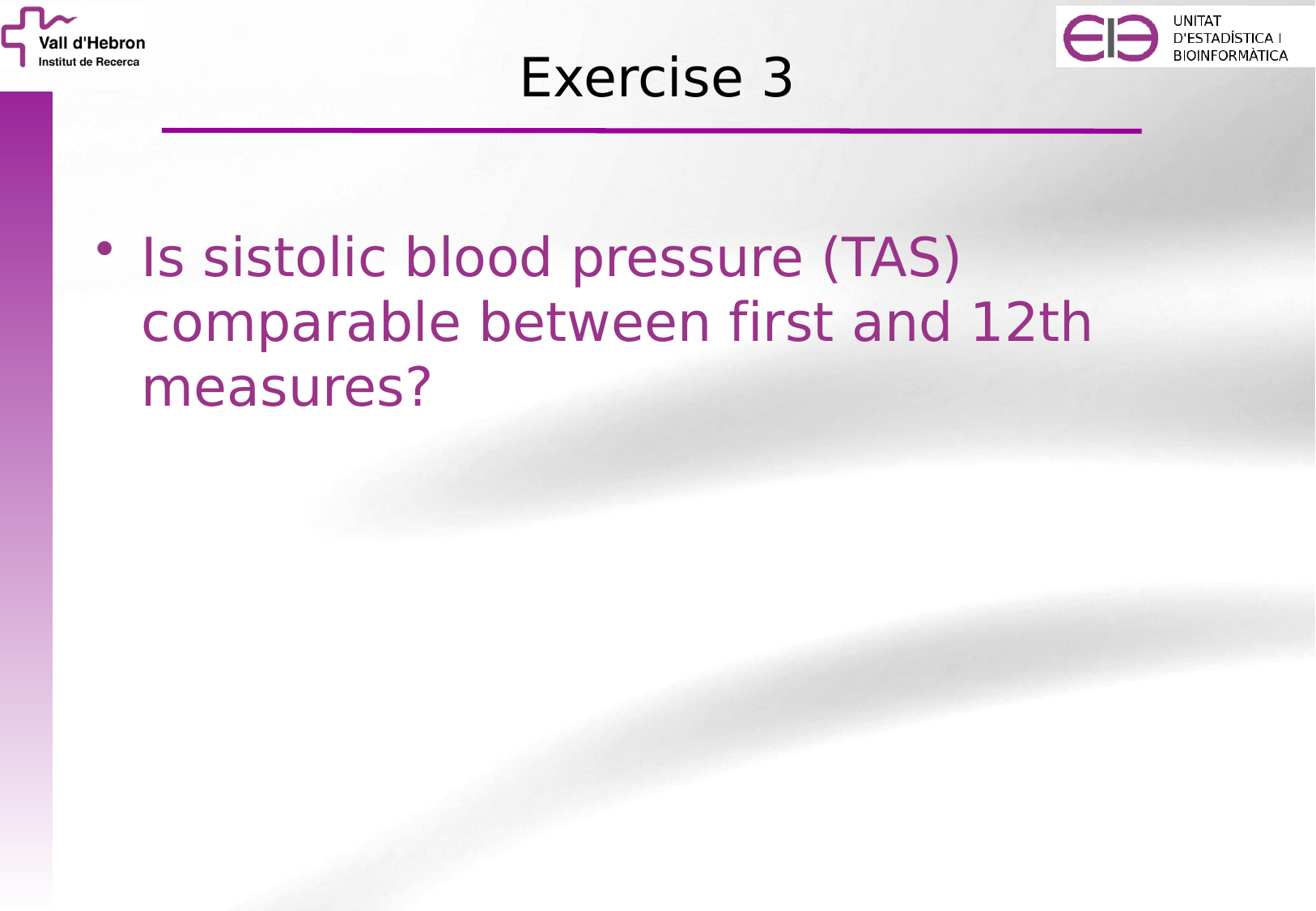

# Exercise 3
Is sistolic blood pressure (TAS) comparable between first and 12th measures?